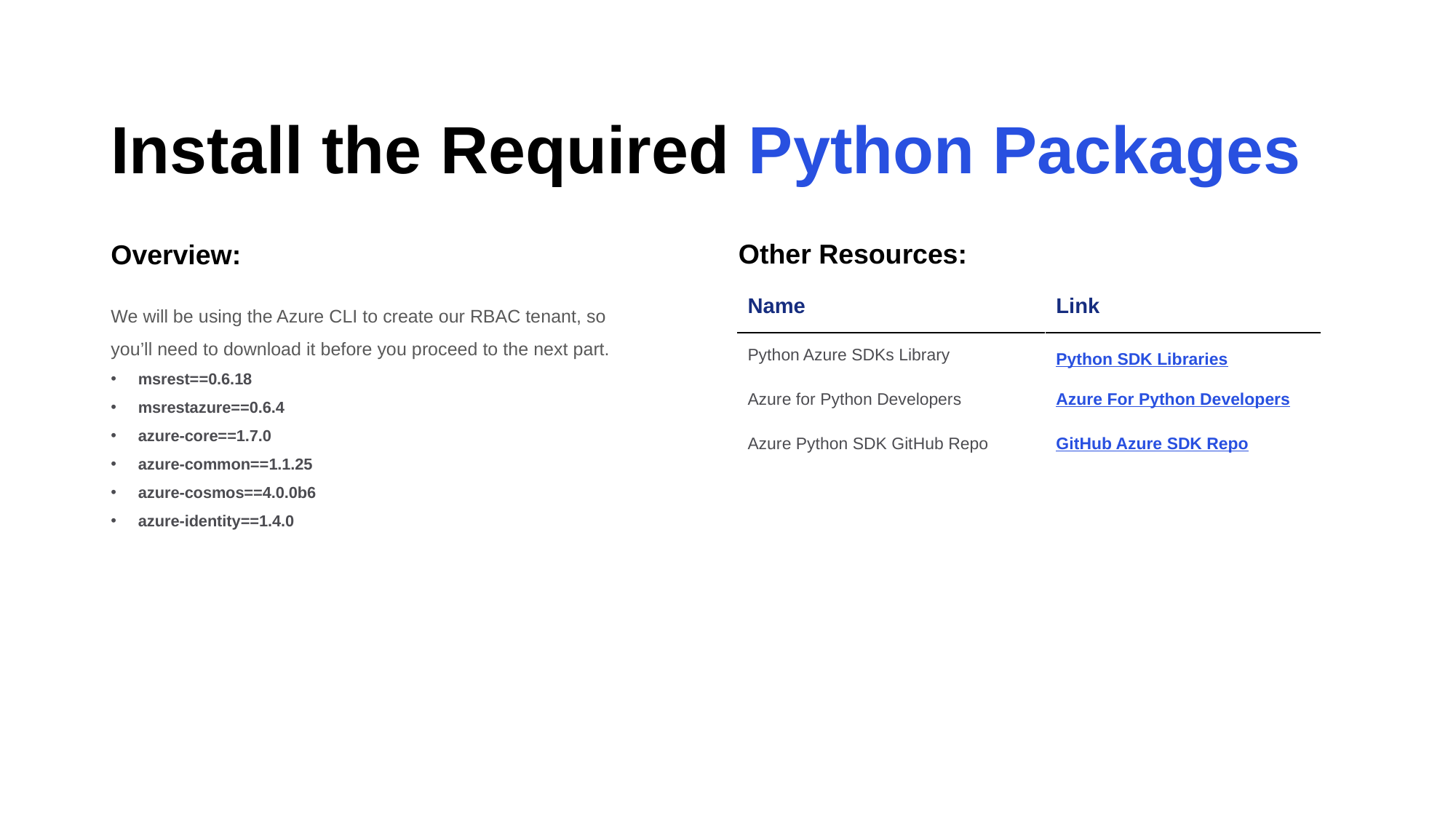

# Install the Required Python Packages
Overview:
Other Resources:
We will be using the Azure CLI to create our RBAC tenant, so you’ll need to download it before you proceed to the next part.
msrest==0.6.18
msrestazure==0.6.4
azure-core==1.7.0
azure-common==1.1.25
azure-cosmos==4.0.0b6
azure-identity==1.4.0
| Name | Link |
| --- | --- |
| Python Azure SDKs Library | Python SDK Libraries |
| Azure for Python Developers | Azure For Python Developers |
| Azure Python SDK GitHub Repo | GitHub Azure SDK Repo |